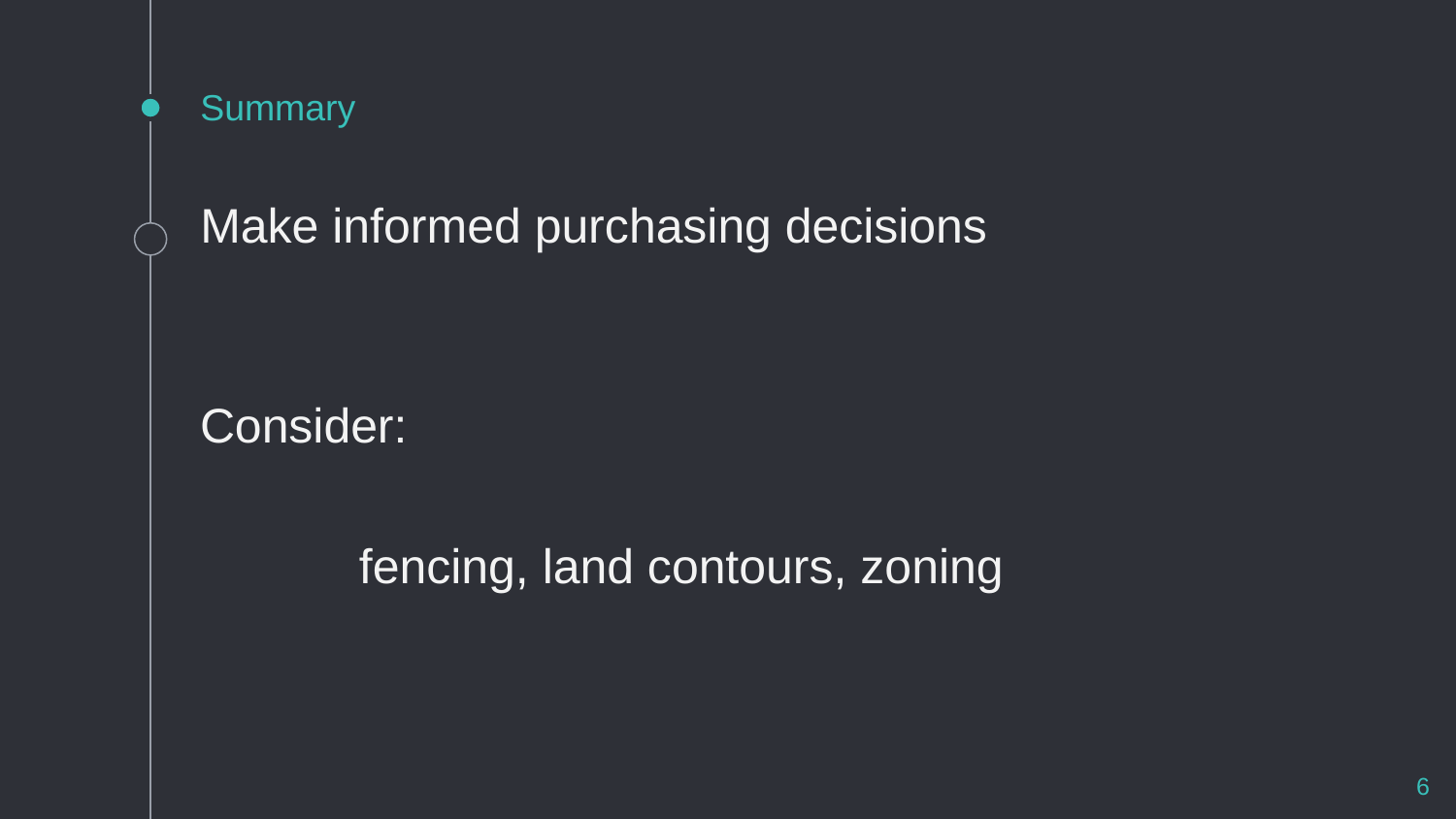

# Summary
Make informed purchasing decisions
Consider:

	 fencing, land contours, zoning
6